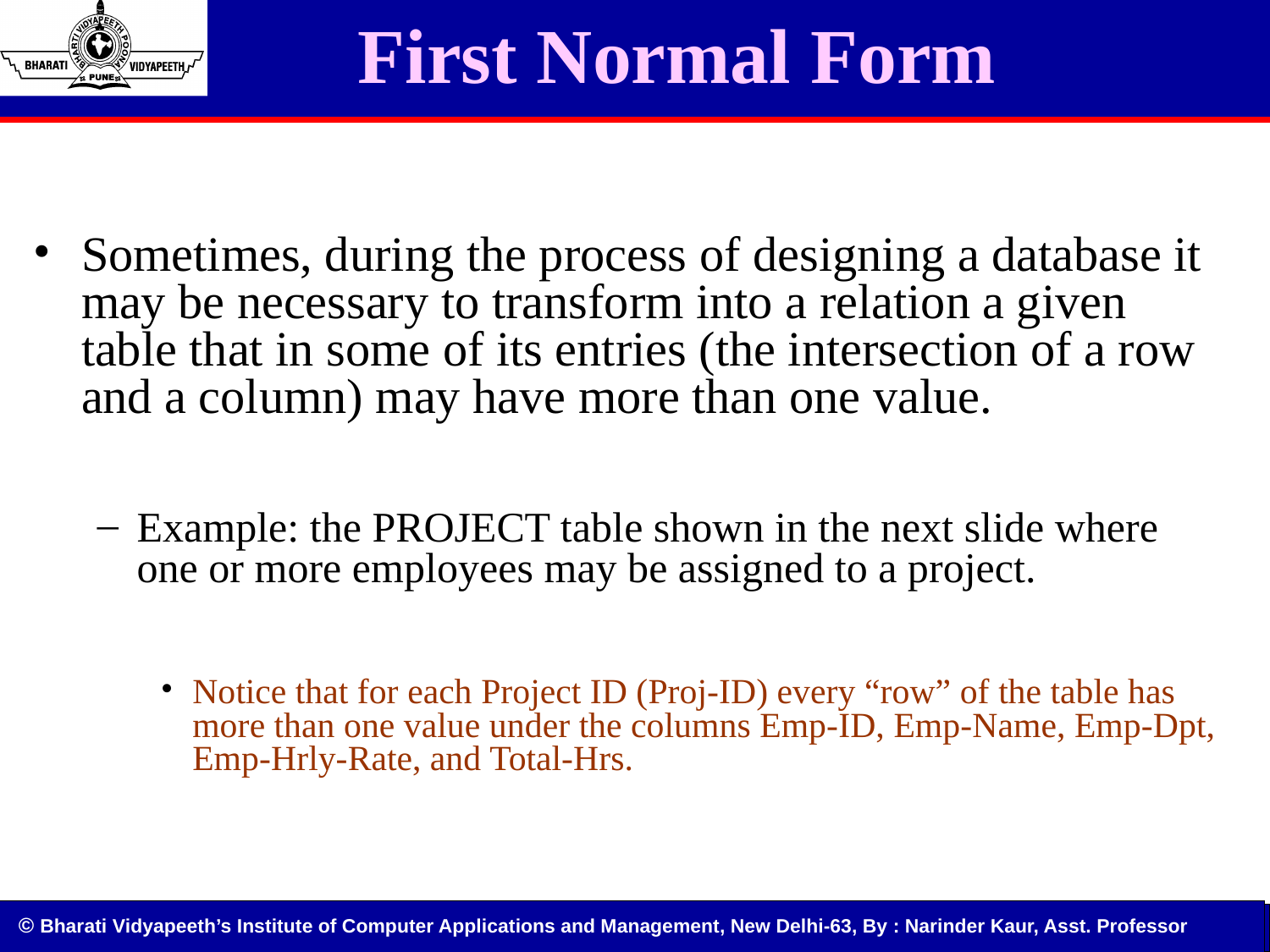

# First Normal Form
Sometimes, during the process of designing a database it may be necessary to transform into a relation a given table that in some of its entries (the intersection of a row and a column) may have more than one value.

Example: the PROJECT table shown in the next slide where one or more employees may be assigned to a project.

Notice that for each Project ID (Proj-ID) every “row” of the table has more than one value under the columns Emp-ID, Emp-Name, Emp-Dpt, Emp-Hrly-Rate, and Total-Hrs.